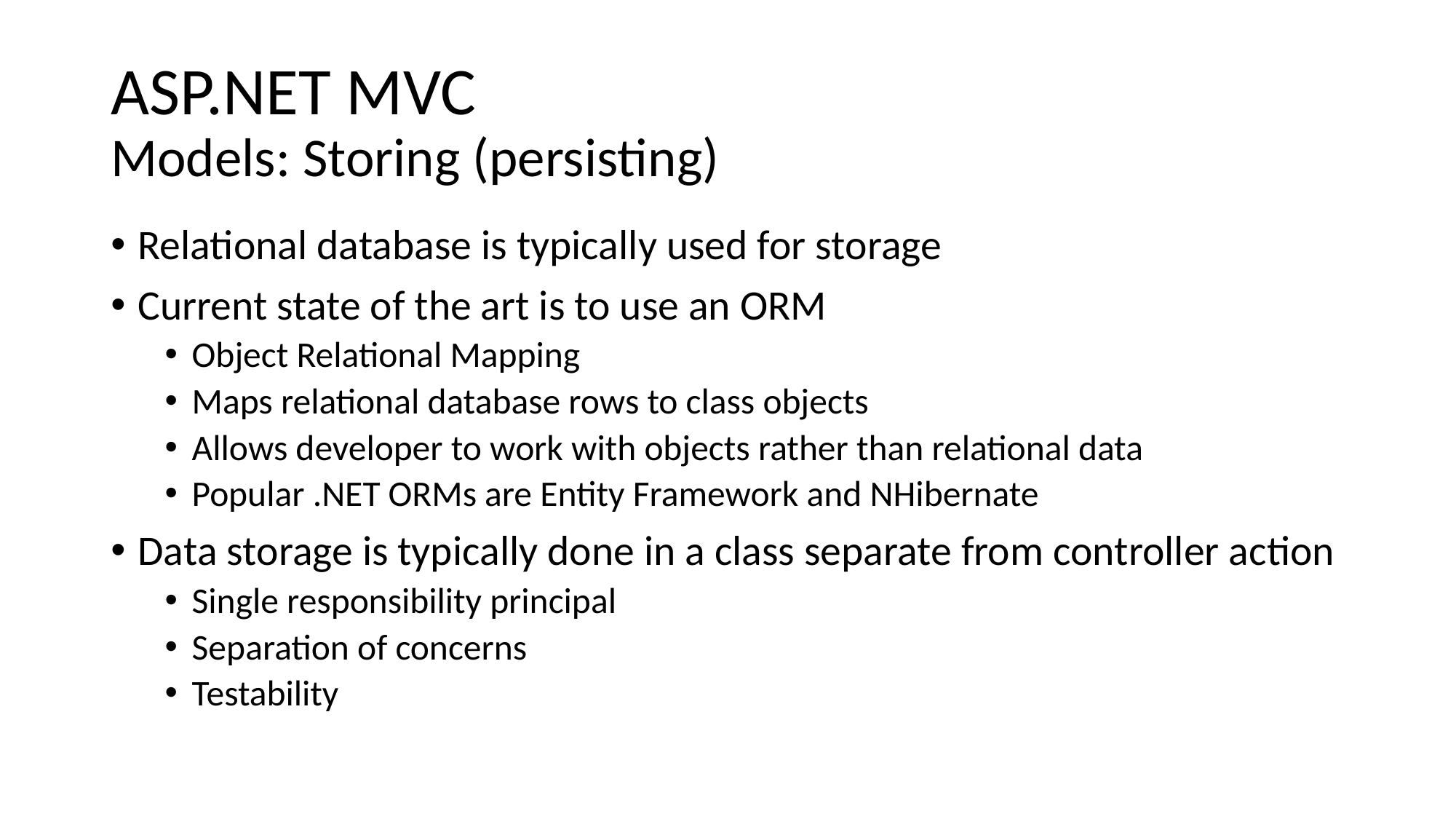

# ASP.NET MVC Models: Storing (persisting)
Relational database is typically used for storage
Current state of the art is to use an ORM
Object Relational Mapping
Maps relational database rows to class objects
Allows developer to work with objects rather than relational data
Popular .NET ORMs are Entity Framework and NHibernate
Data storage is typically done in a class separate from controller action
Single responsibility principal
Separation of concerns
Testability